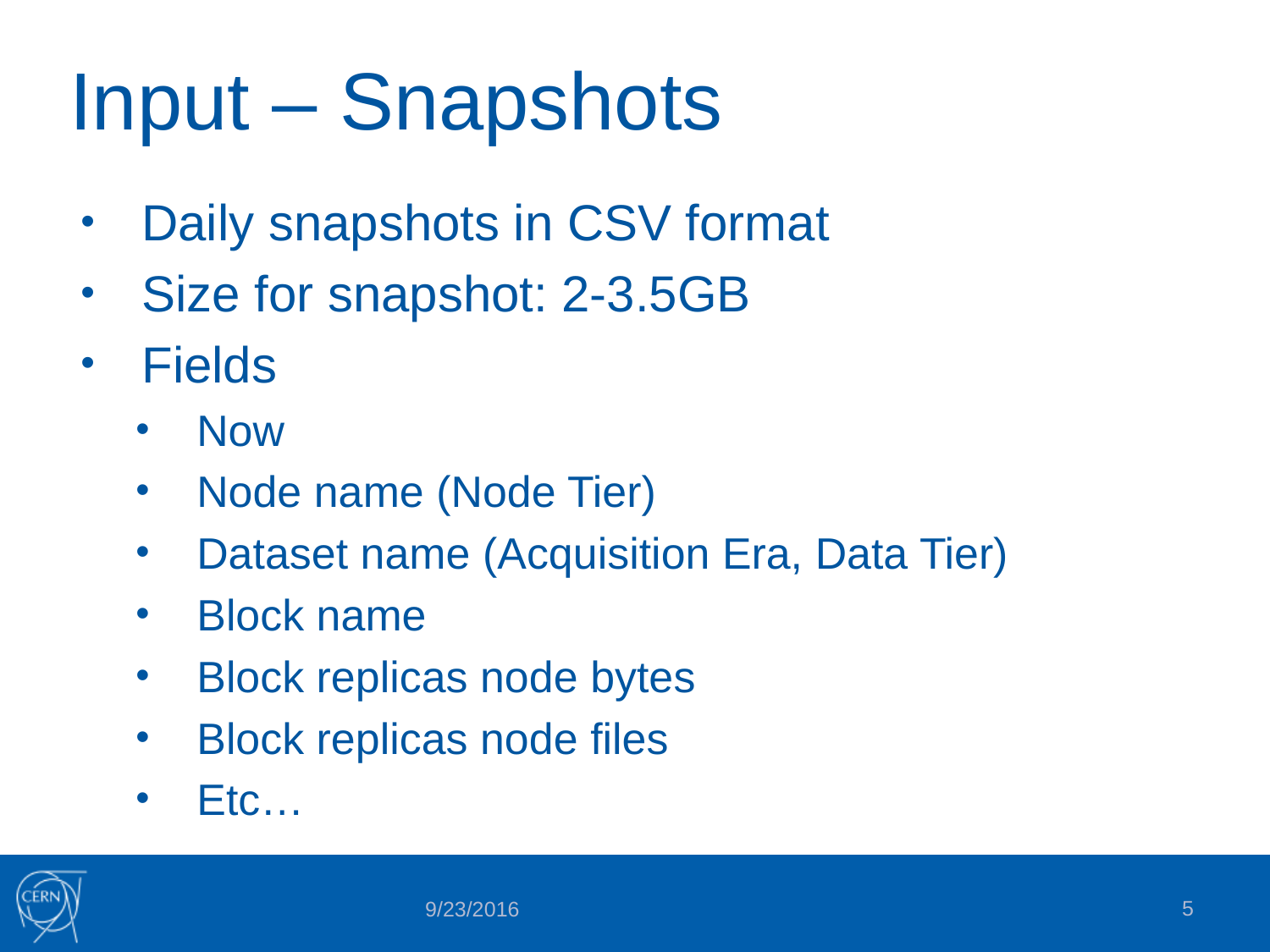

# Input – Snapshots
Daily snapshots in CSV format
Size for snapshot: 2-3.5GB
Fields
Now
Node name (Node Tier)
Dataset name (Acquisition Era, Data Tier)
Block name
Block replicas node bytes
Block replicas node files
Etc…

5
9/23/2016